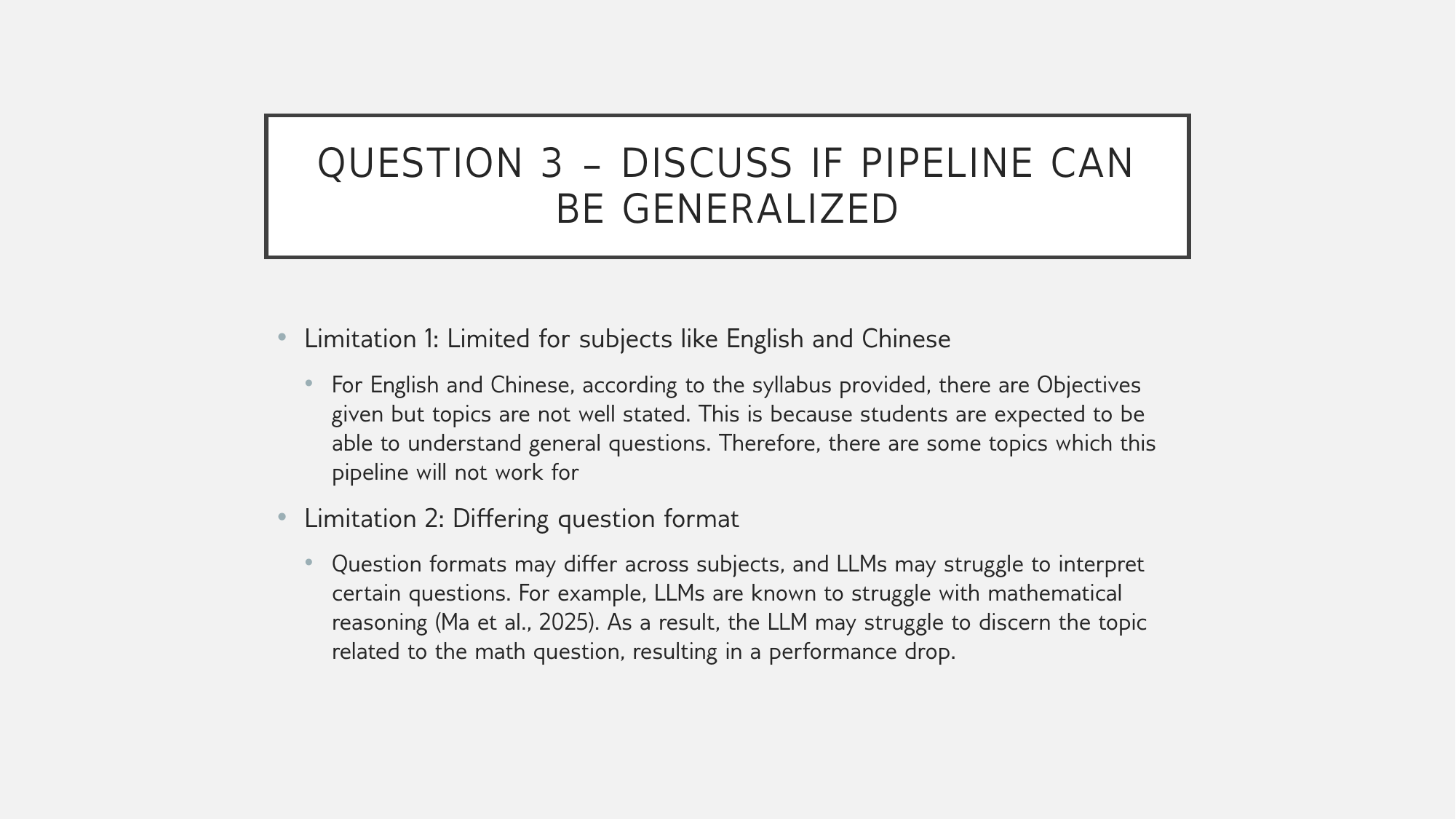

# Question 3 – Discuss if pipeline can be generalized
Limitation 1: Limited for subjects like English and Chinese
For English and Chinese, according to the syllabus provided, there are Objectives given but topics are not well stated. This is because students are expected to be able to understand general questions. Therefore, there are some topics which this pipeline will not work for
Limitation 2: Differing question format
Question formats may differ across subjects, and LLMs may struggle to interpret certain questions. For example, LLMs are known to struggle with mathematical reasoning (Ma et al., 2025). As a result, the LLM may struggle to discern the topic related to the math question, resulting in a performance drop.